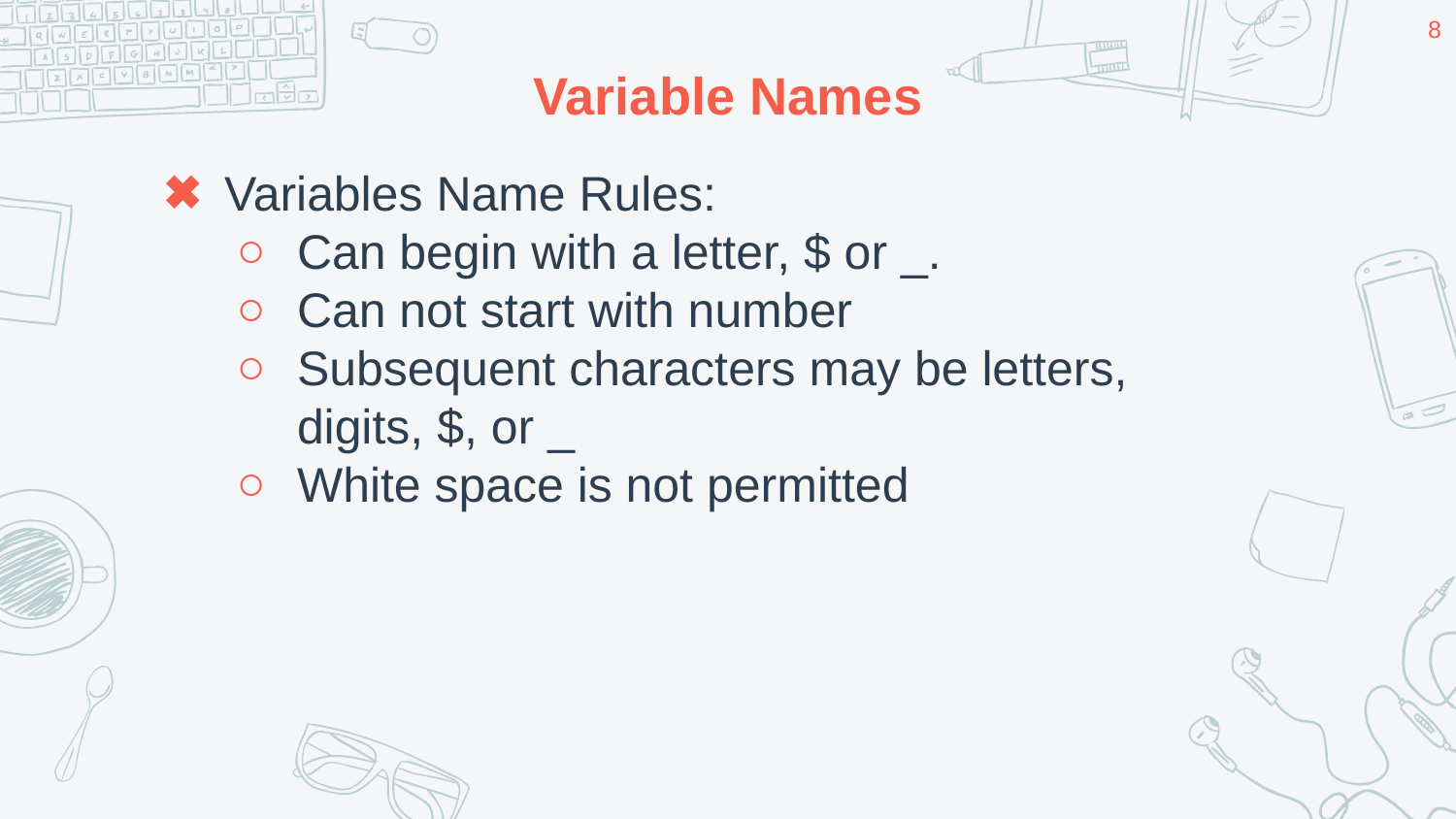

8
# Variable Names
Variables Name Rules:
Can begin with a letter, $ or _.
Can not start with number
Subsequent characters may be letters, digits, $, or _
White space is not permitted